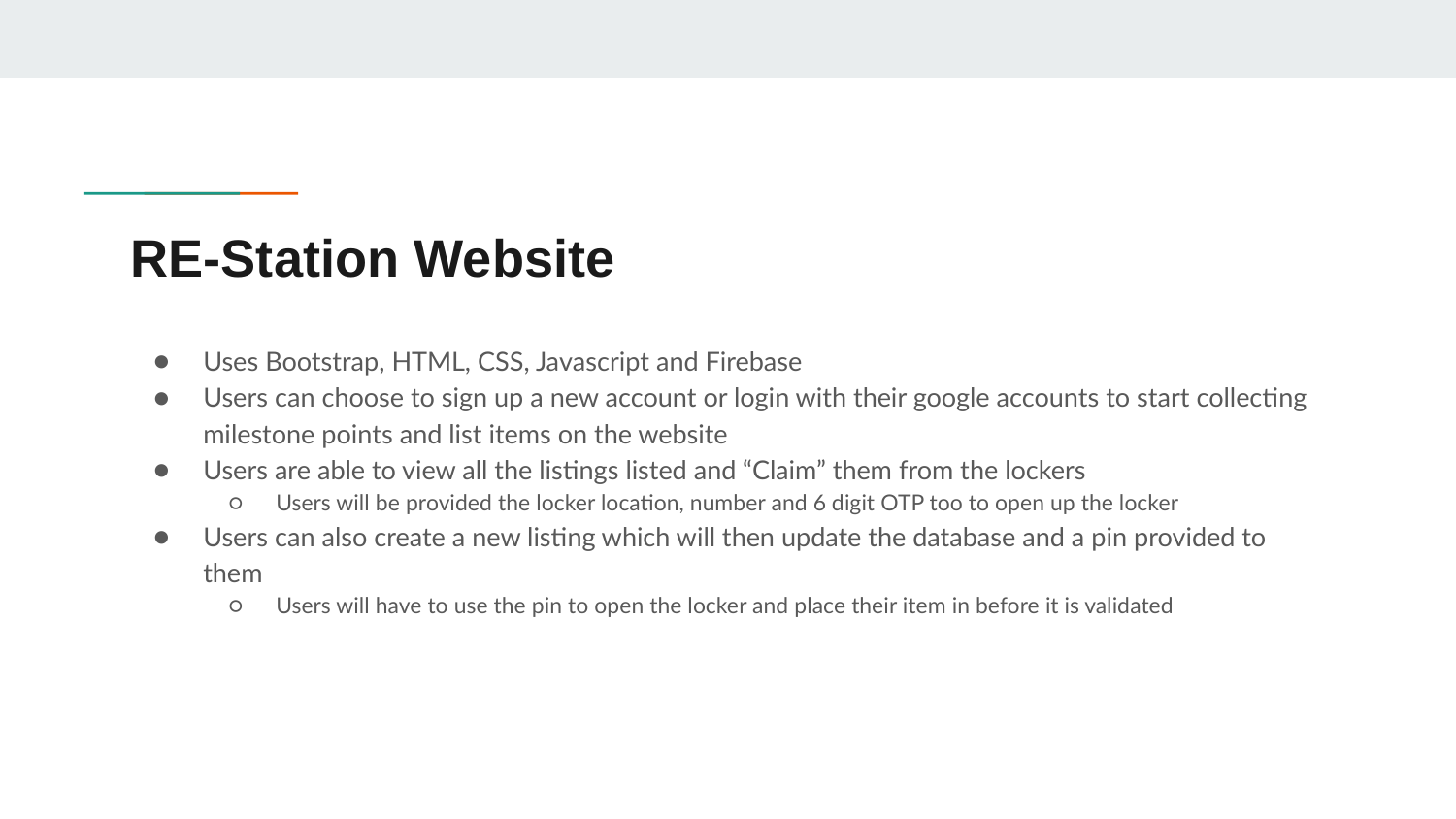

# RE-Station Website

Uses Bootstrap, HTML, CSS, Javascript and Firebase
Users can choose to sign up a new account or login with their google accounts to start collecting milestone points and list items on the website
Users are able to view all the listings listed and “Claim” them from the lockers
Users will be provided the locker location, number and 6 digit OTP too to open up the locker
Users can also create a new listing which will then update the database and a pin provided to them
Users will have to use the pin to open the locker and place their item in before it is validated